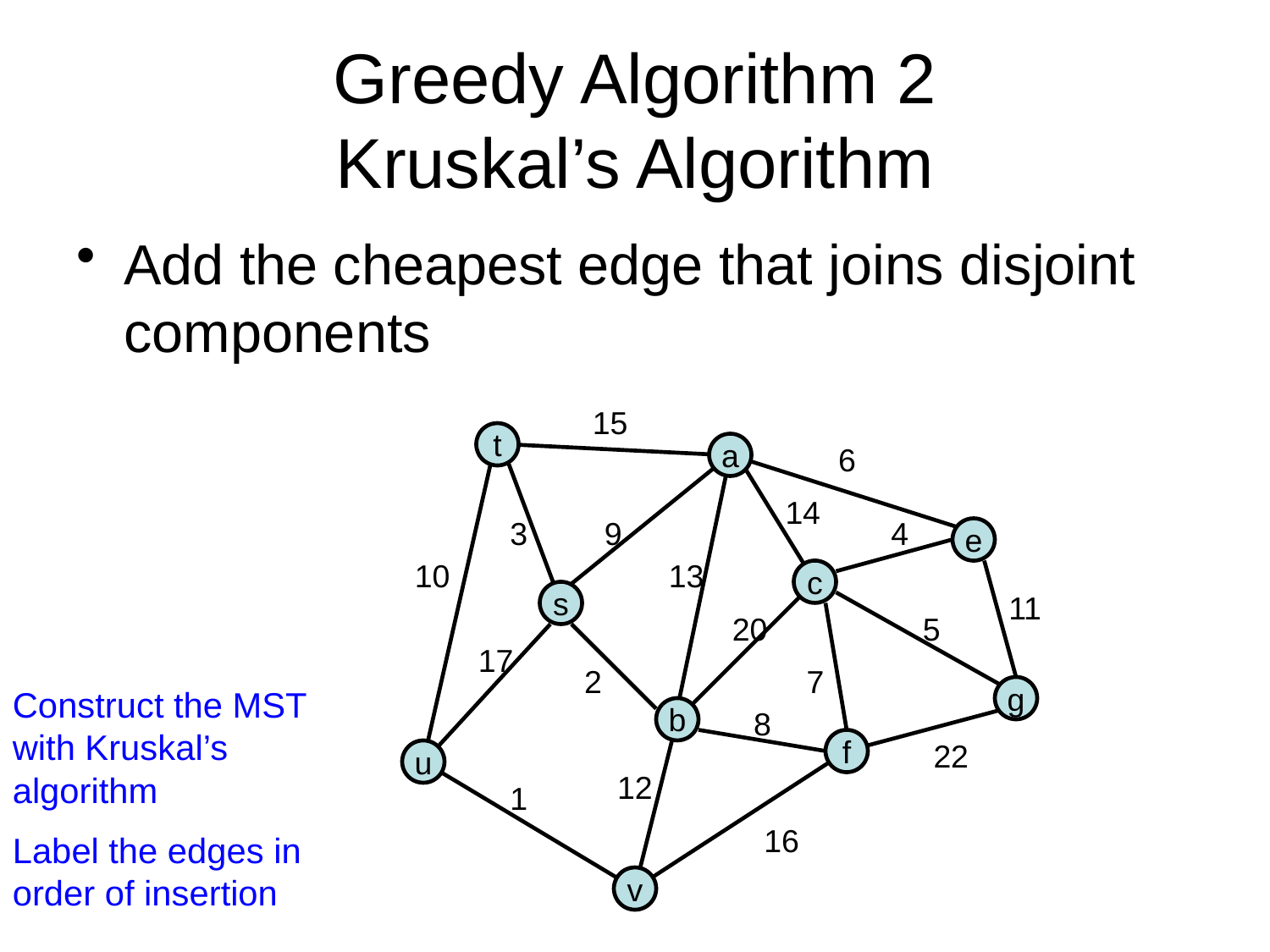

# Greedy Algorithm 2 Kruskal’s Algorithm
Add the cheapest edge that joins disjoint components
15
t

a
6

14
3
9
4
e

10
13
c

s

11

20

5

17
2
7
Construct the MST with Kruskal’s algorithm
Label the edges in order of insertion
g
b
8

f
22
u

12
1
16
v